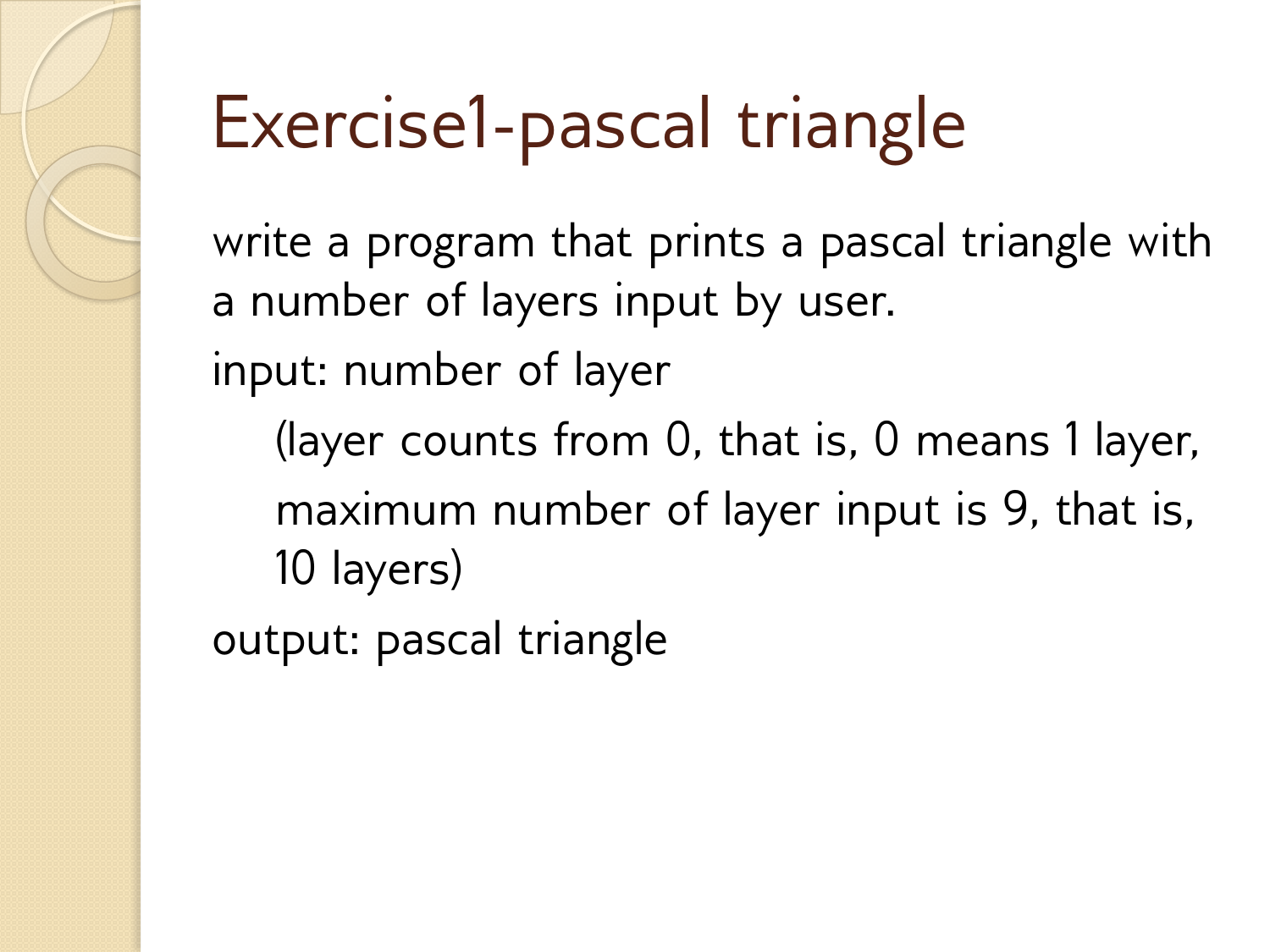

# Exercise1-pascal triangle
write a program that prints a pascal triangle with a number of layers input by user.
input: number of layer
(layer counts from 0, that is, 0 means 1 layer,
maximum number of layer input is 9, that is, 10 layers)
output: pascal triangle